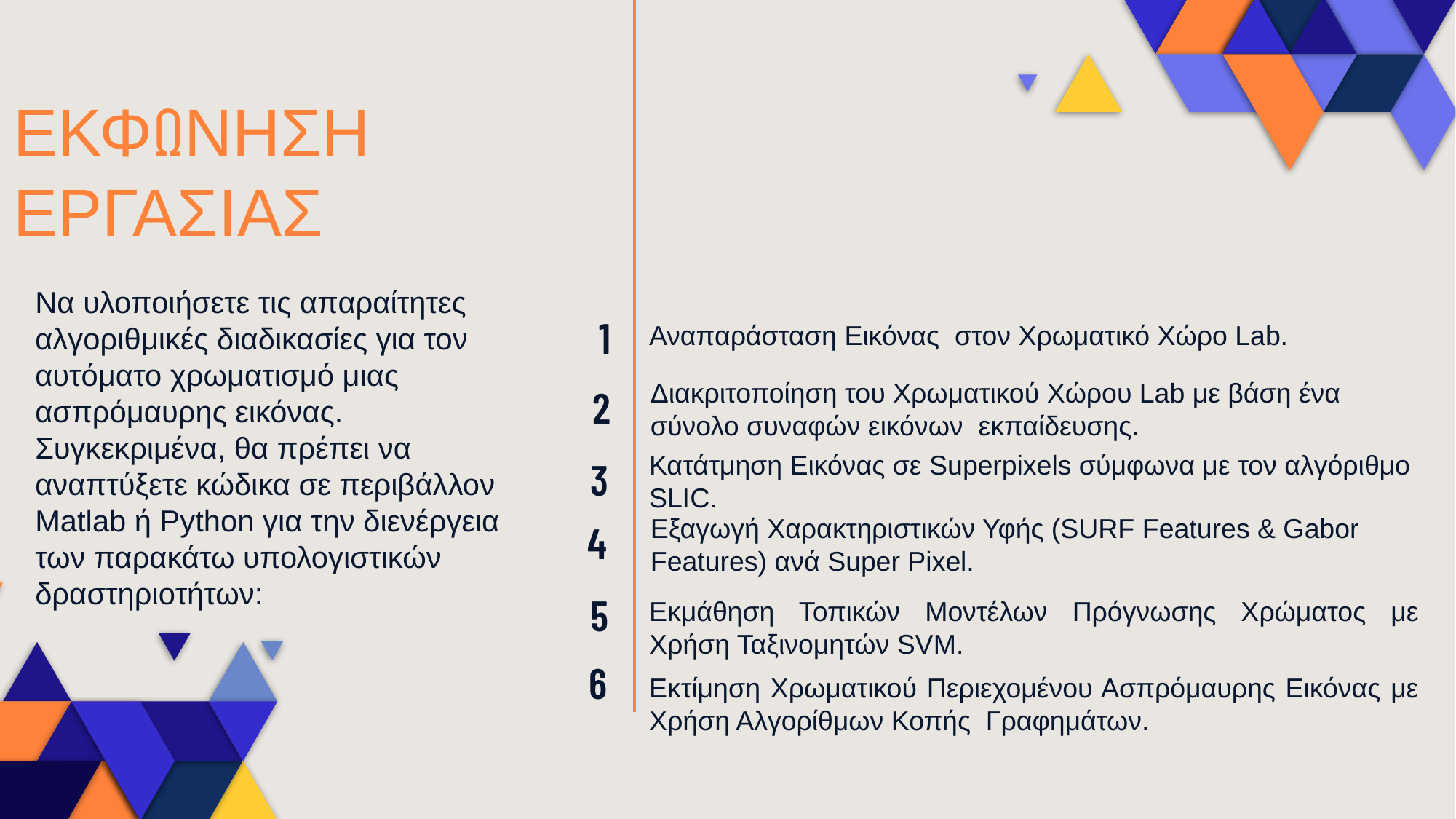

ΕΚΦΩΝΗΣΗ ΕΡΓΑΣΙΑΣ

Να υλοποιήσετε τις απαραίτητες αλγοριθμικές διαδικασίες για τον αυτόματο χρωματισμό μιας ασπρόμαυρης εικόνας. Συγκεκριμένα, θα πρέπει να αναπτύξετε κώδικα σε περιβάλλον Matlab ή Python για την διενέργεια των παρακάτω υπολογιστικών δραστηριοτήτων:

1
# Αναπαράσταση Εικόνας  στον Χρωματικό Χώρο Lab.
2
Διακριτοποίηση του Χρωματικού Χώρου Lab με βάση ένα σύνολο συναφών εικόνων  εκπαίδευσης.
3
Κατάτμηση Εικόνας σε Superpixels σύμφωνα με τον αλγόριθμο SLIC.
Εξαγωγή Χαρακτηριστικών Υφής (SURF Features & Gabor Features) ανά Super Pixel.
4
5
Εκμάθηση Τοπικών Μοντέλων Πρόγνωσης Χρώματος με Χρήση Ταξινομητών SVM.
6
Εκτίμηση Χρωματικού Περιεχομένου Ασπρόμαυρης Εικόνας με Χρήση Αλγορίθμων Κοπής  Γραφημάτων.